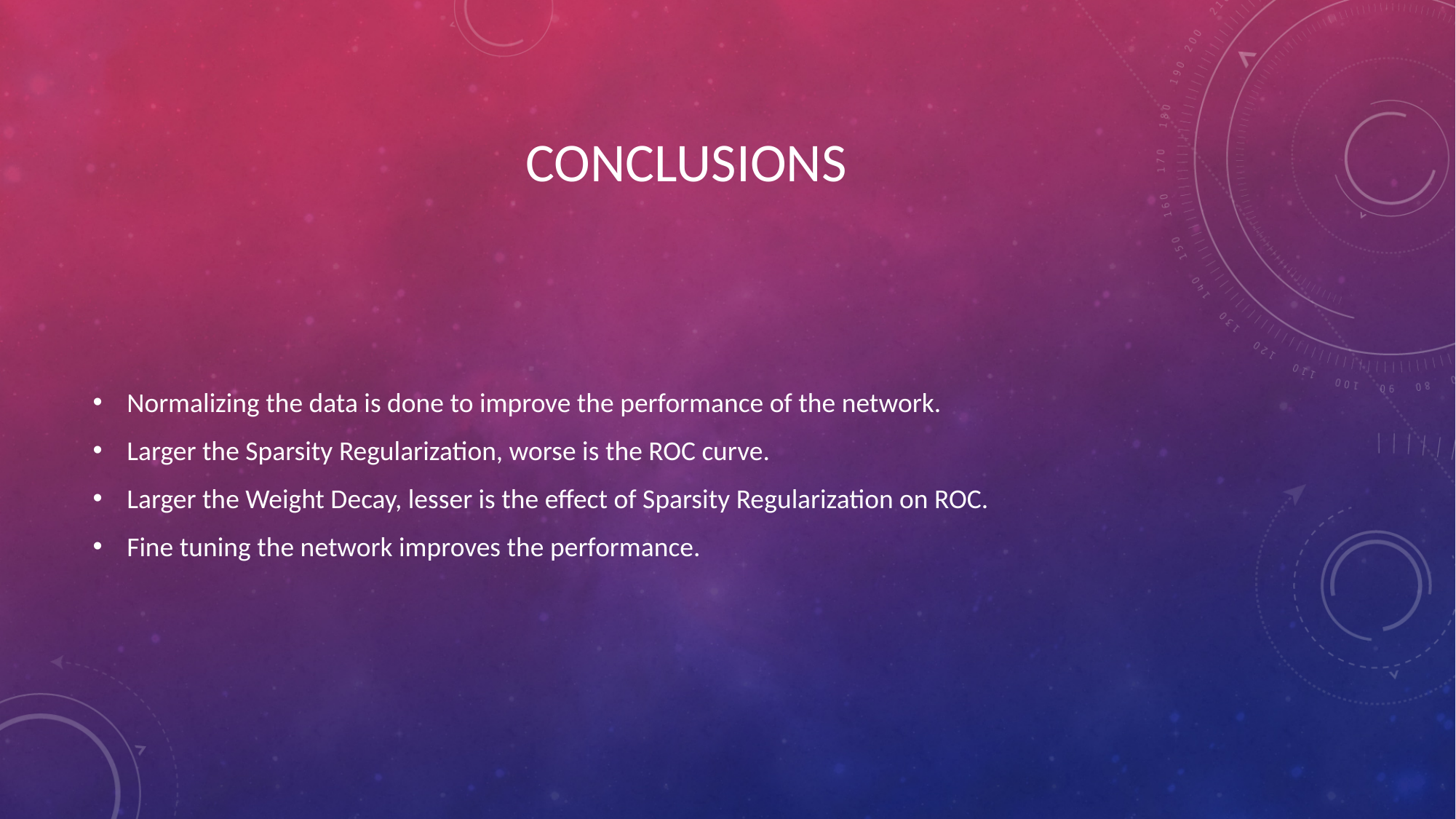

# conclusions
Normalizing the data is done to improve the performance of the network.
Larger the Sparsity Regularization, worse is the ROC curve.
Larger the Weight Decay, lesser is the effect of Sparsity Regularization on ROC.
Fine tuning the network improves the performance.